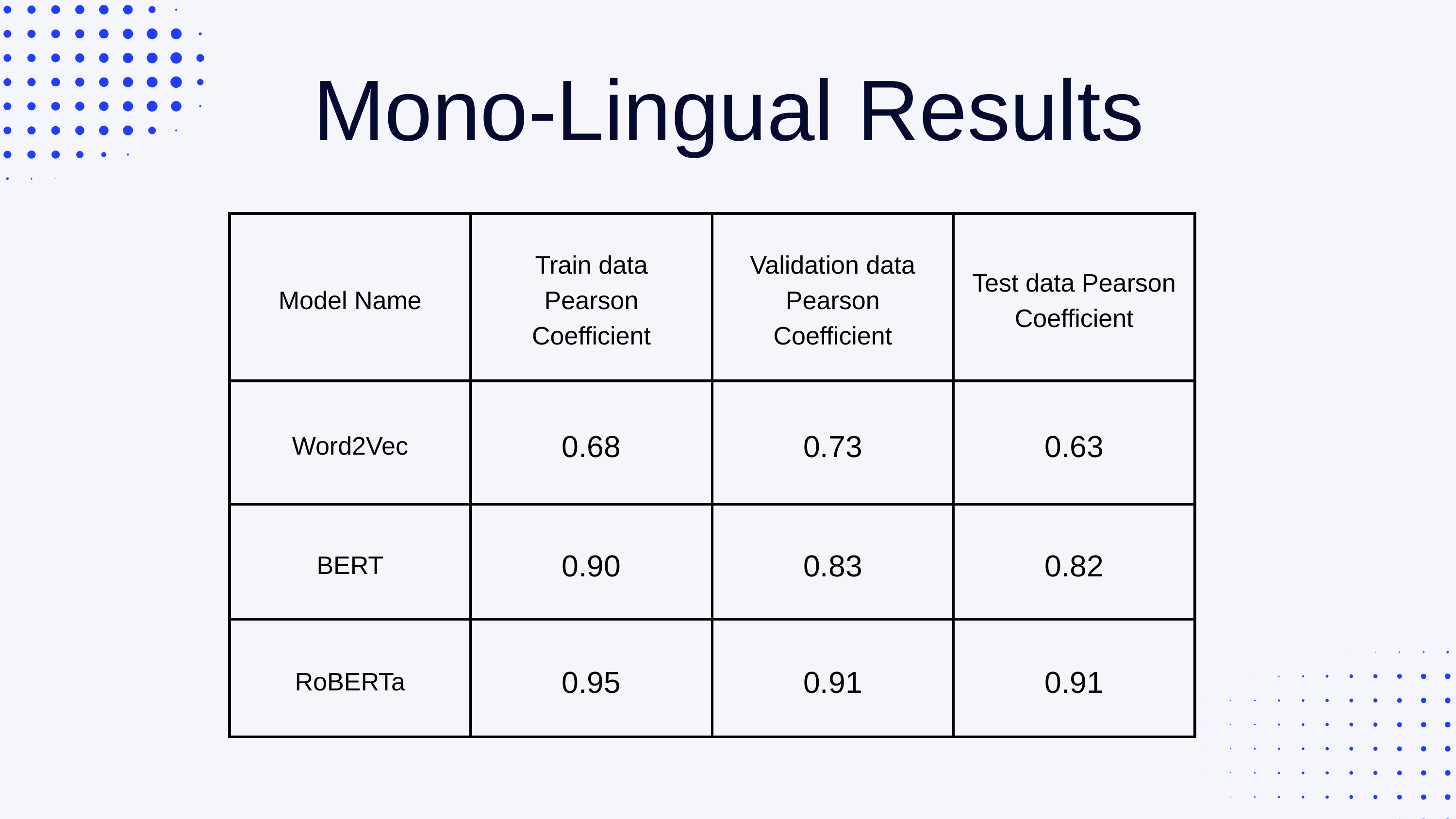

Mono-Lingual Results
| Model Name | Train data Pearson Coefficient | Validation data Pearson Coefficient | Test data Pearson Coefficient |
| --- | --- | --- | --- |
| Word2Vec | 0.68 | 0.73 | 0.63 |
| BERT | 0.90 | 0.83 | 0.82 |
| RoBERTa | 0.95 | 0.91 | 0.91 |